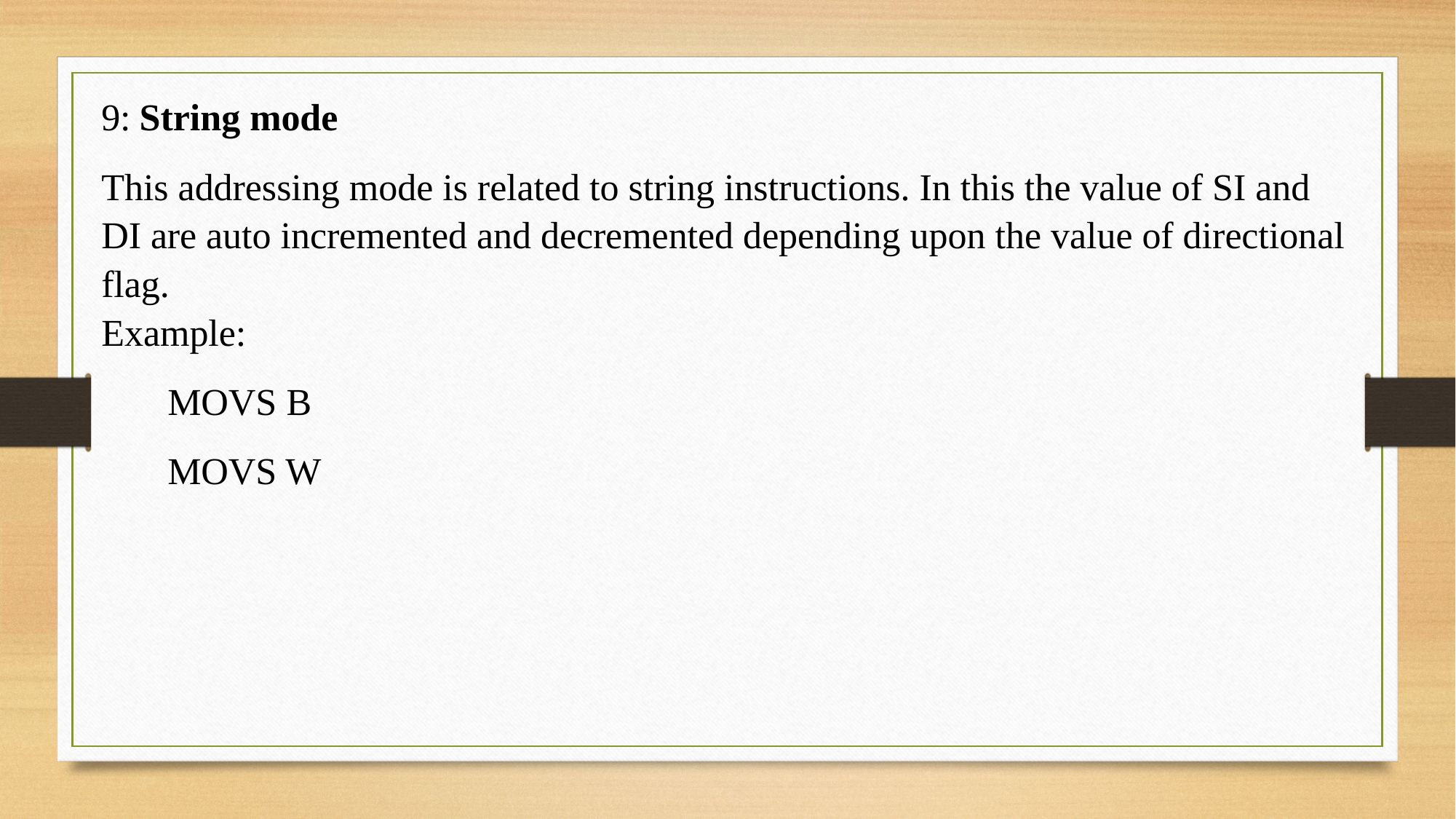

9: String mode
This addressing mode is related to string instructions. In this the value of SI and DI are auto incremented and decremented depending upon the value of directional flag.
Example:
       MOVS B
       MOVS W